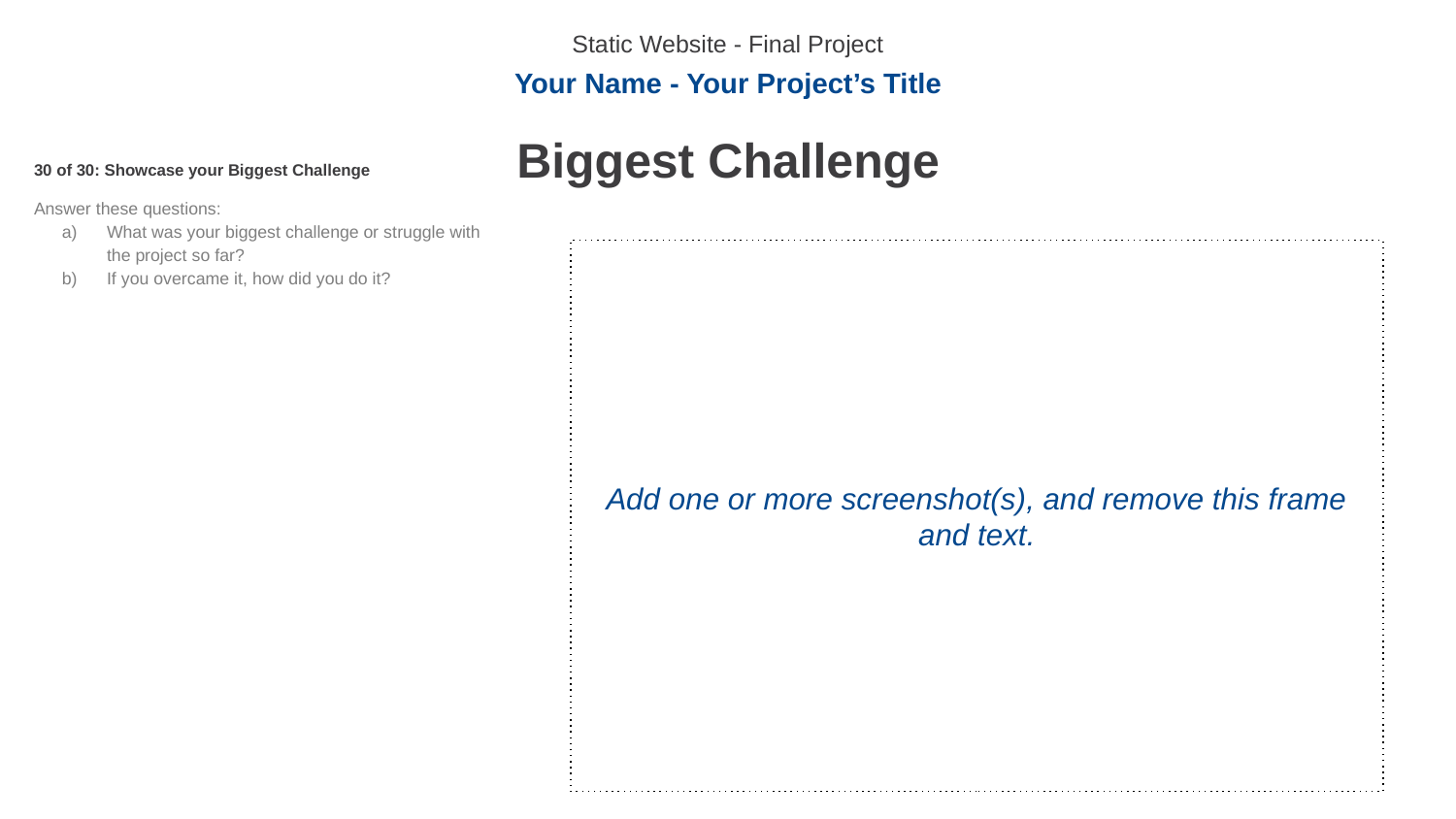

Static Website - Final Project
Your Name - Your Project’s Title
Biggest Challenge
30 of 30: Showcase your Biggest Challenge
Answer these questions:
What was your biggest challenge or struggle with the project so far?
If you overcame it, how did you do it?
Add one or more screenshot(s), and remove this frame and text.